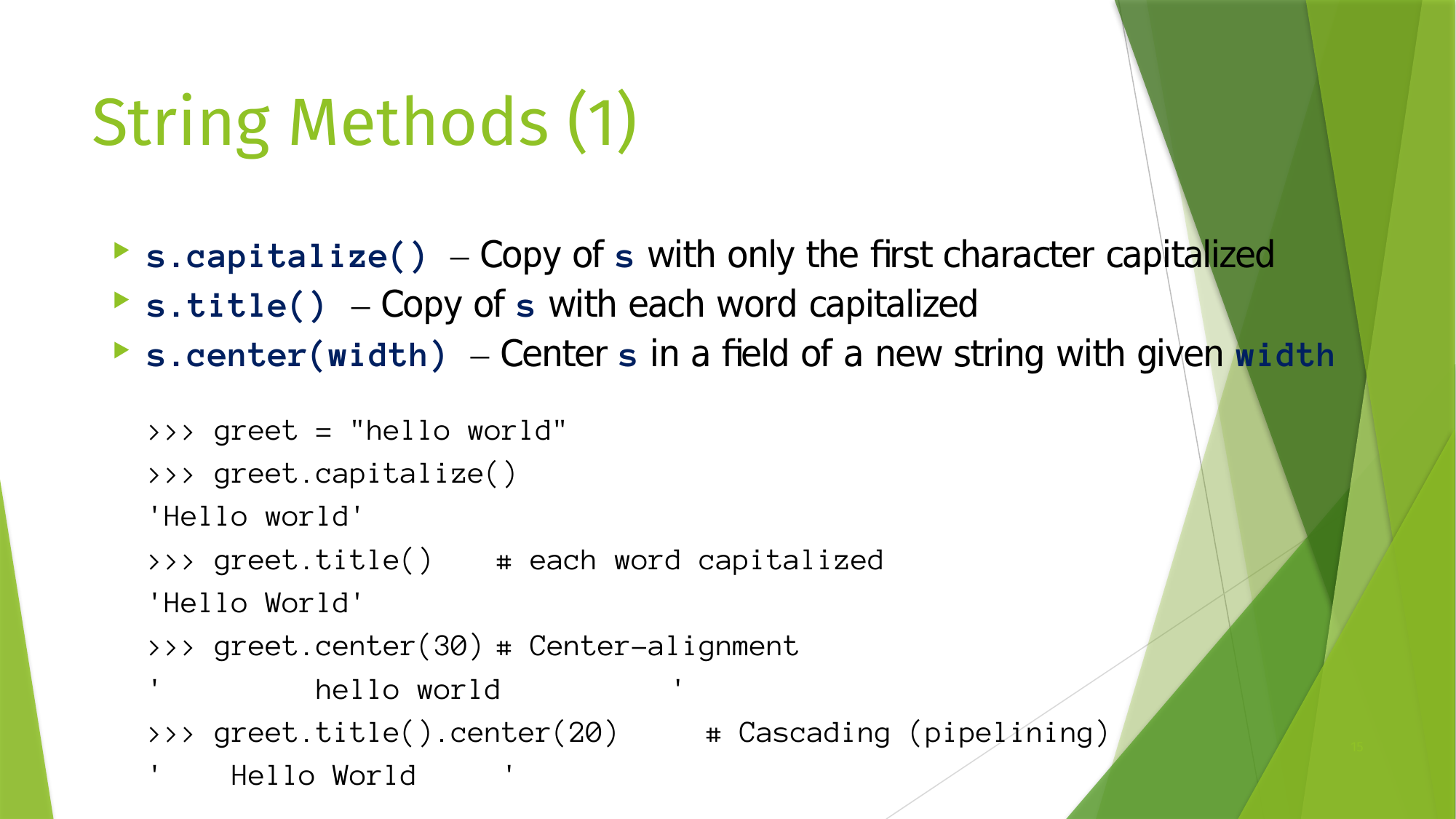

# String Methods (1)
s.capitalize() – Copy of s with only the first character capitalized
s.title() – Copy of s with each word capitalized
s.center(width) – Center s in a field of a new string with given width

>>> greet = "hello world"
>>> greet.capitalize()
'Hello world'
>>> greet.title()					# each word capitalized
'Hello World'
>>> greet.center(30)				# Center-alignment
'         hello world          '
>>> greet.title().center(20)    	# Cascading (pipelining)
'    Hello World     '

15